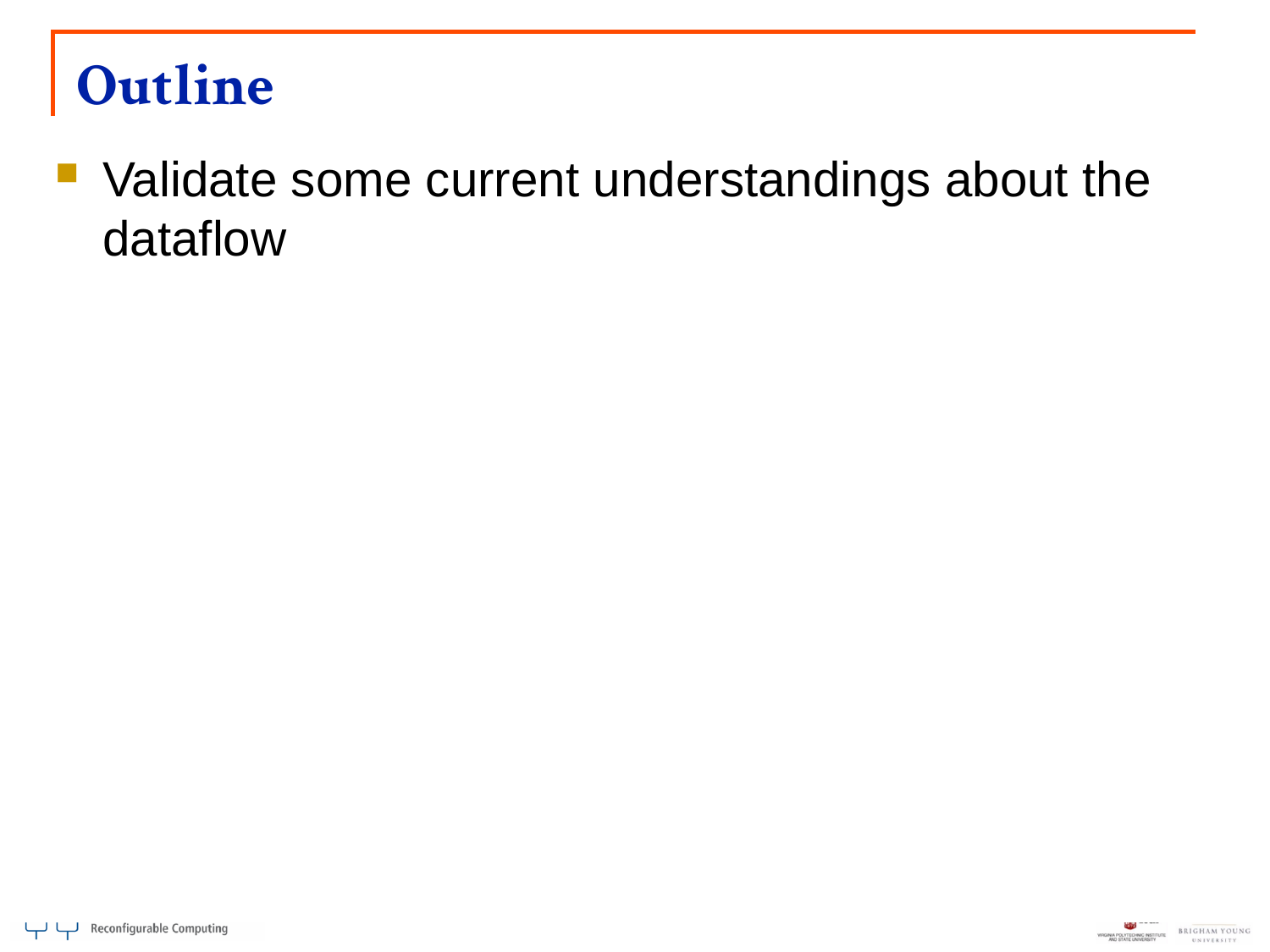

# Outline
Validate some current understandings about the dataflow